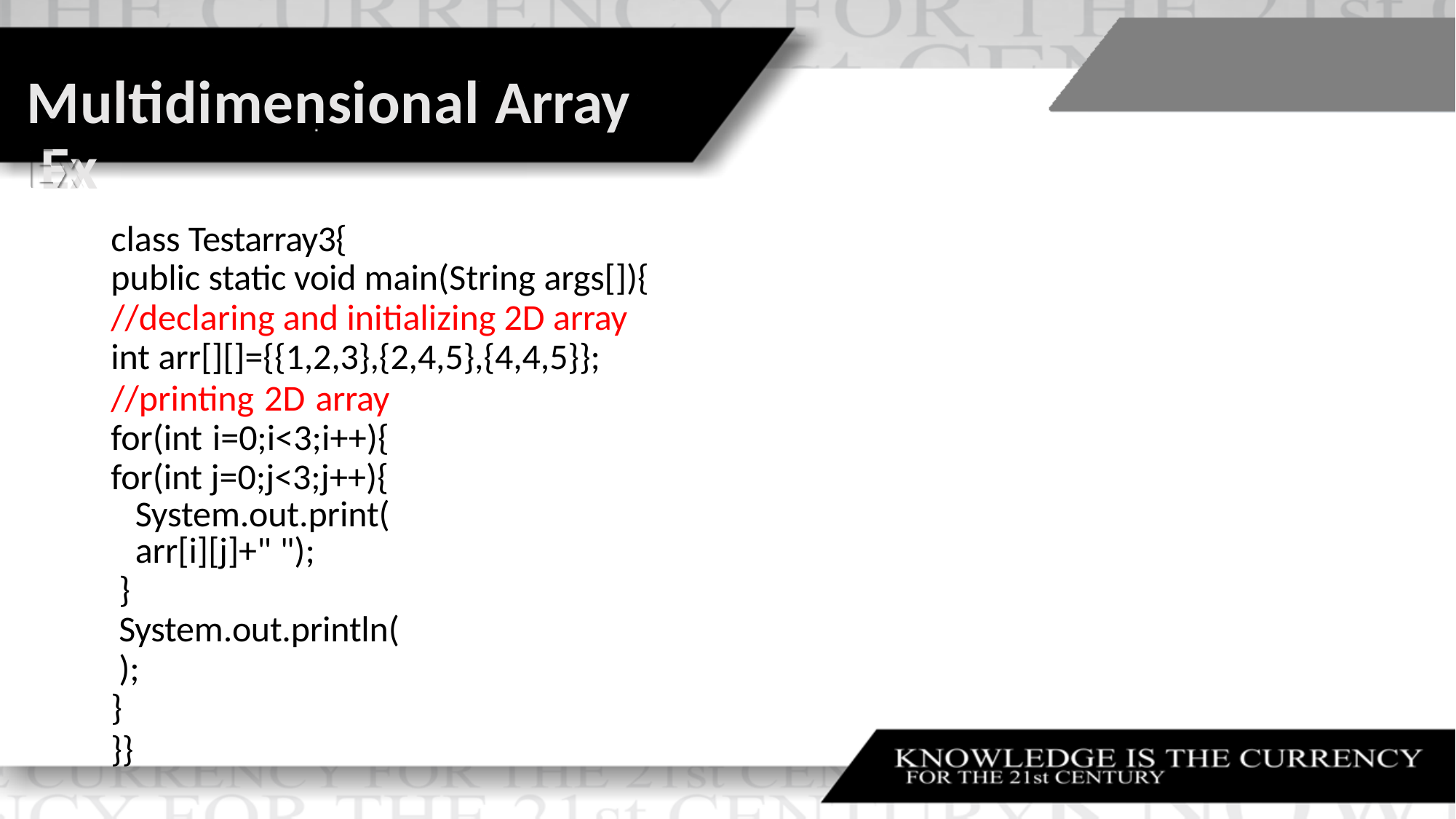

# Multidimensional Array  Ex

class Testarray3{
public static void main(String args[]){
//declaring and initializing 2D array
int arr[][]={{1,2,3},{2,4,5},{4,4,5}};
//printing 2D array  for(int i=0;i<3;i++){  for(int j=0;j<3;j++){
System.out.print(arr[i][j]+" ");
}
System.out.println();
}
}}
•	Author Detail